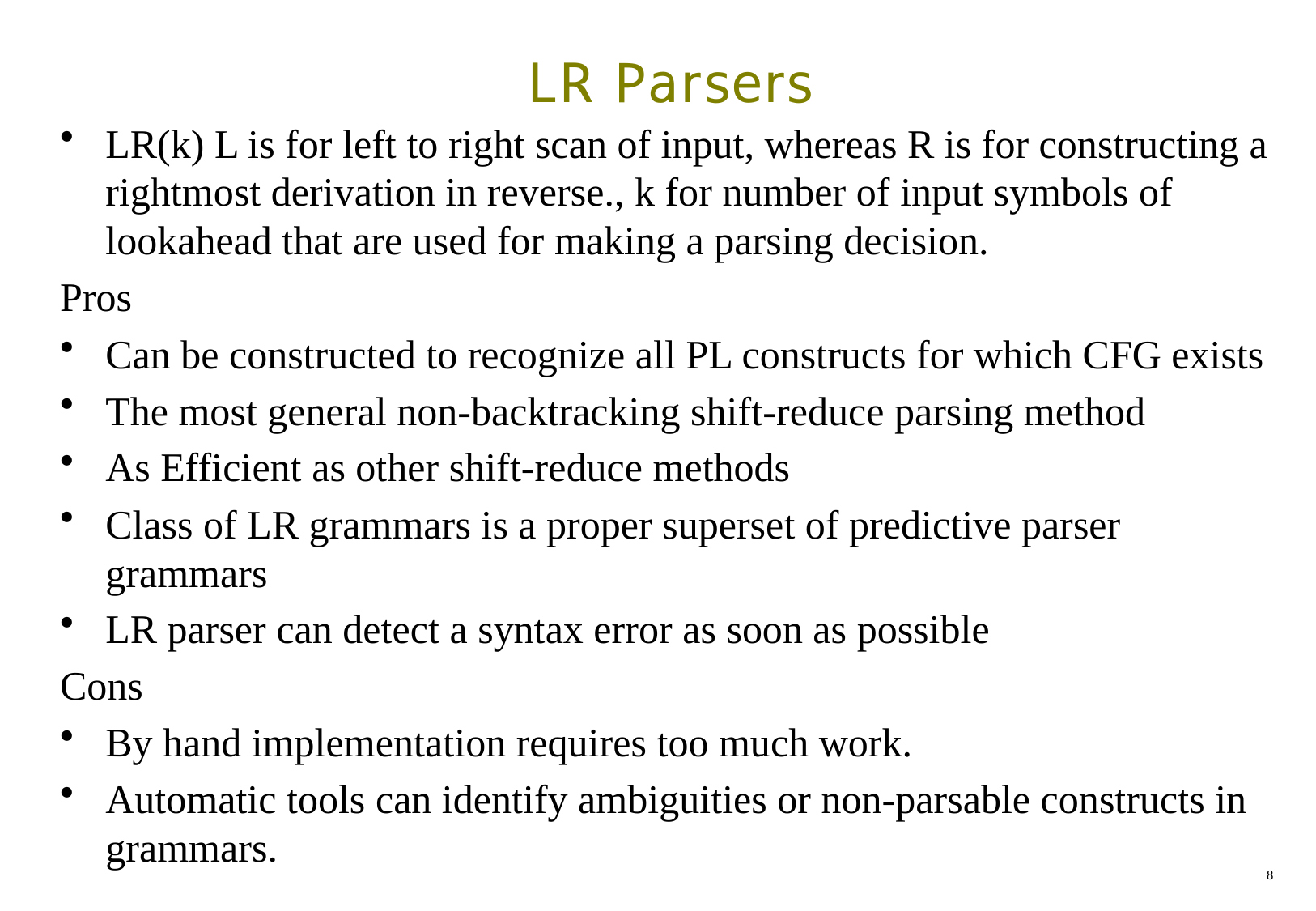

# LR Parsers
LR(k) L is for left to right scan of input, whereas R is for constructing a rightmost derivation in reverse., k for number of input symbols of lookahead that are used for making a parsing decision.
Pros
Can be constructed to recognize all PL constructs for which CFG exists
The most general non-backtracking shift-reduce parsing method
As Efficient as other shift-reduce methods
Class of LR grammars is a proper superset of predictive parser grammars
LR parser can detect a syntax error as soon as possible
Cons
By hand implementation requires too much work.
Automatic tools can identify ambiguities or non-parsable constructs in grammars.

8